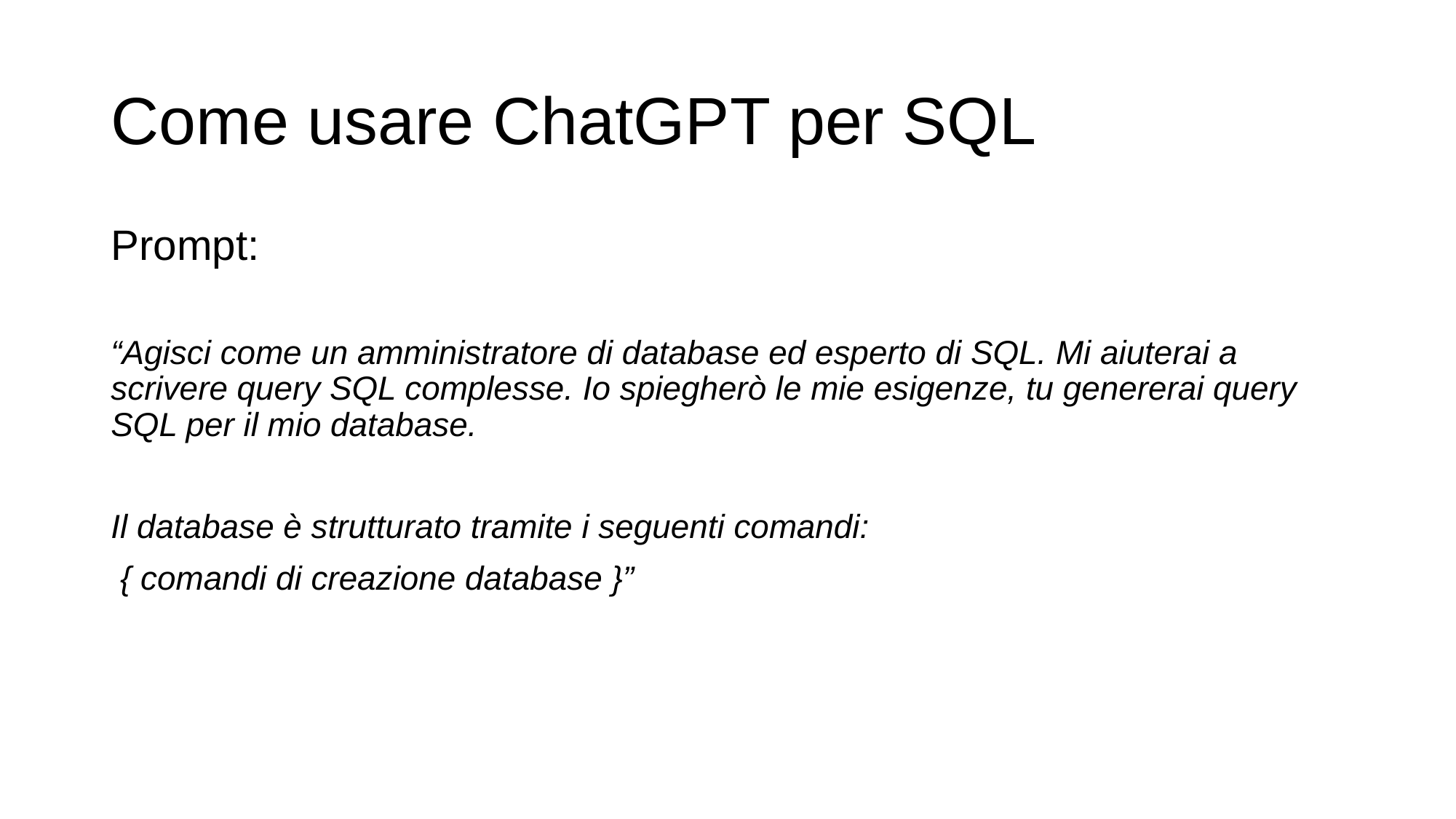

# Come usare ChatGPT per SQL
Prompt:
“Agisci come un amministratore di database ed esperto di SQL. Mi aiuterai a scrivere query SQL complesse. Io spiegherò le mie esigenze, tu genererai query SQL per il mio database.

Il database è strutturato tramite i seguenti comandi:
 { comandi di creazione database }”